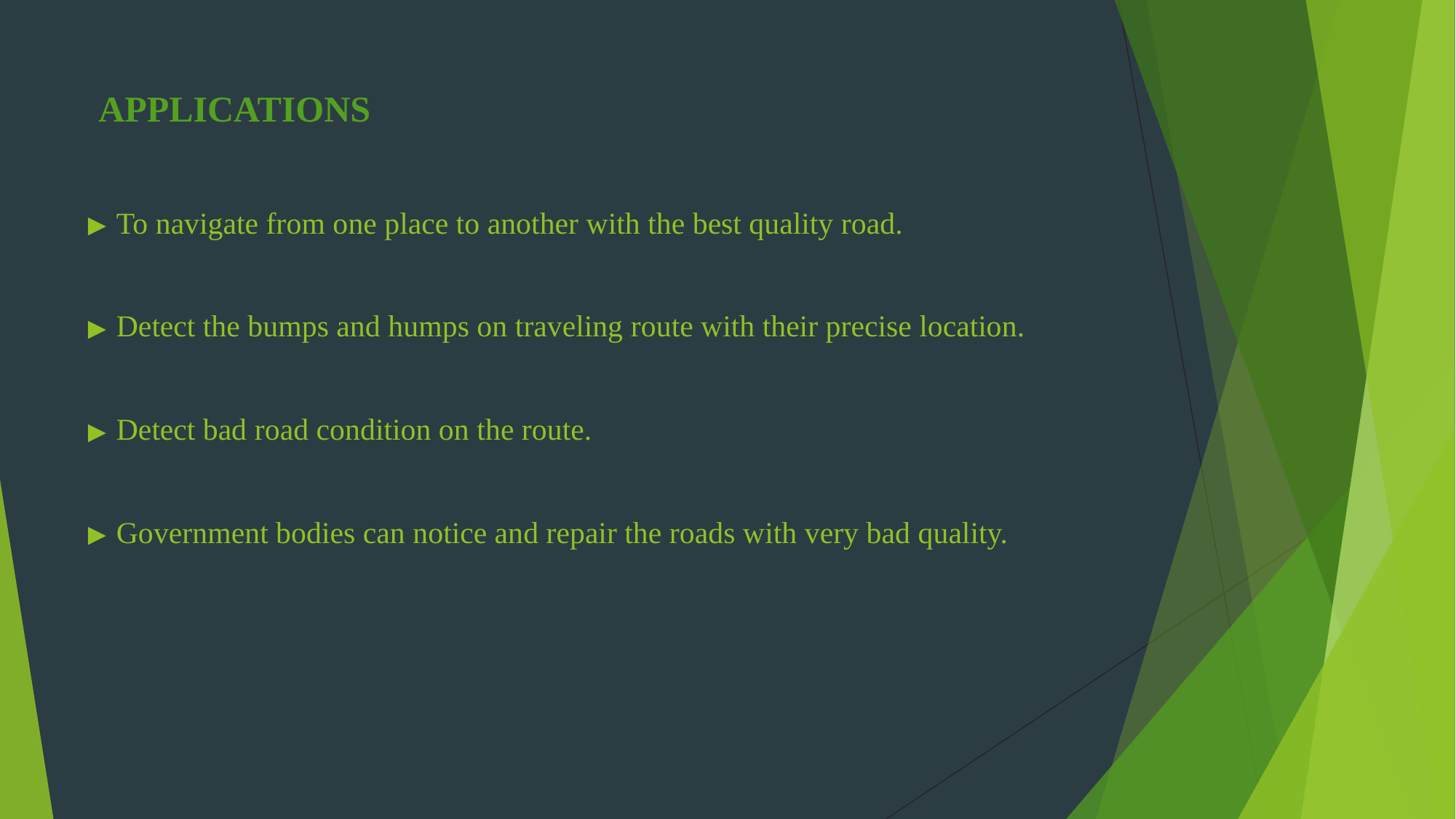

APPLICATIONS

To navigate from one place to another with the best quality road.

Detect the bumps and humps on traveling route with their precise location.

Detect bad road condition on the route.

Government bodies can notice and repair the roads with very bad quality.